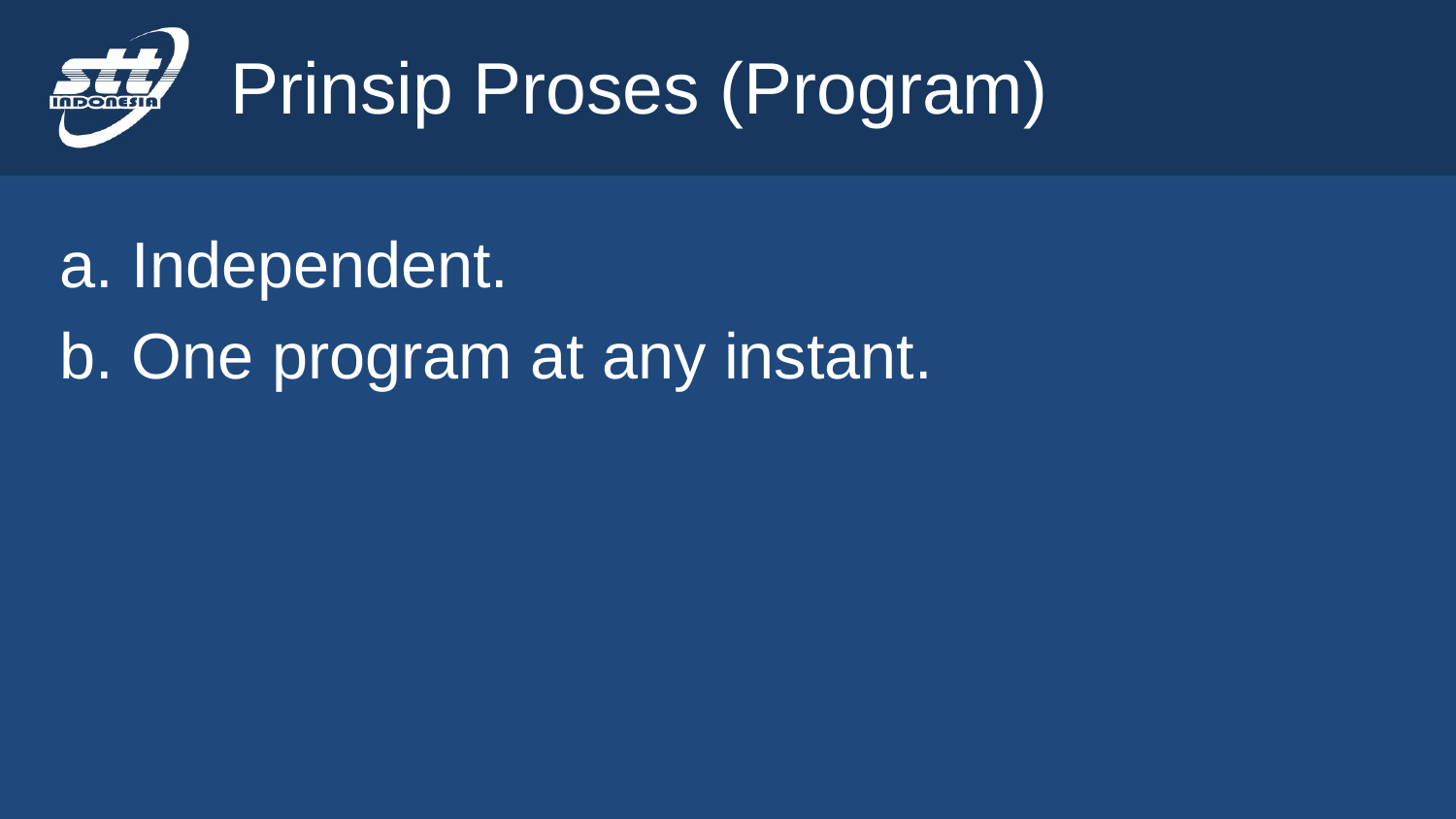

# Prinsip Proses (Program)
a. Independent.
b. One program at any instant.